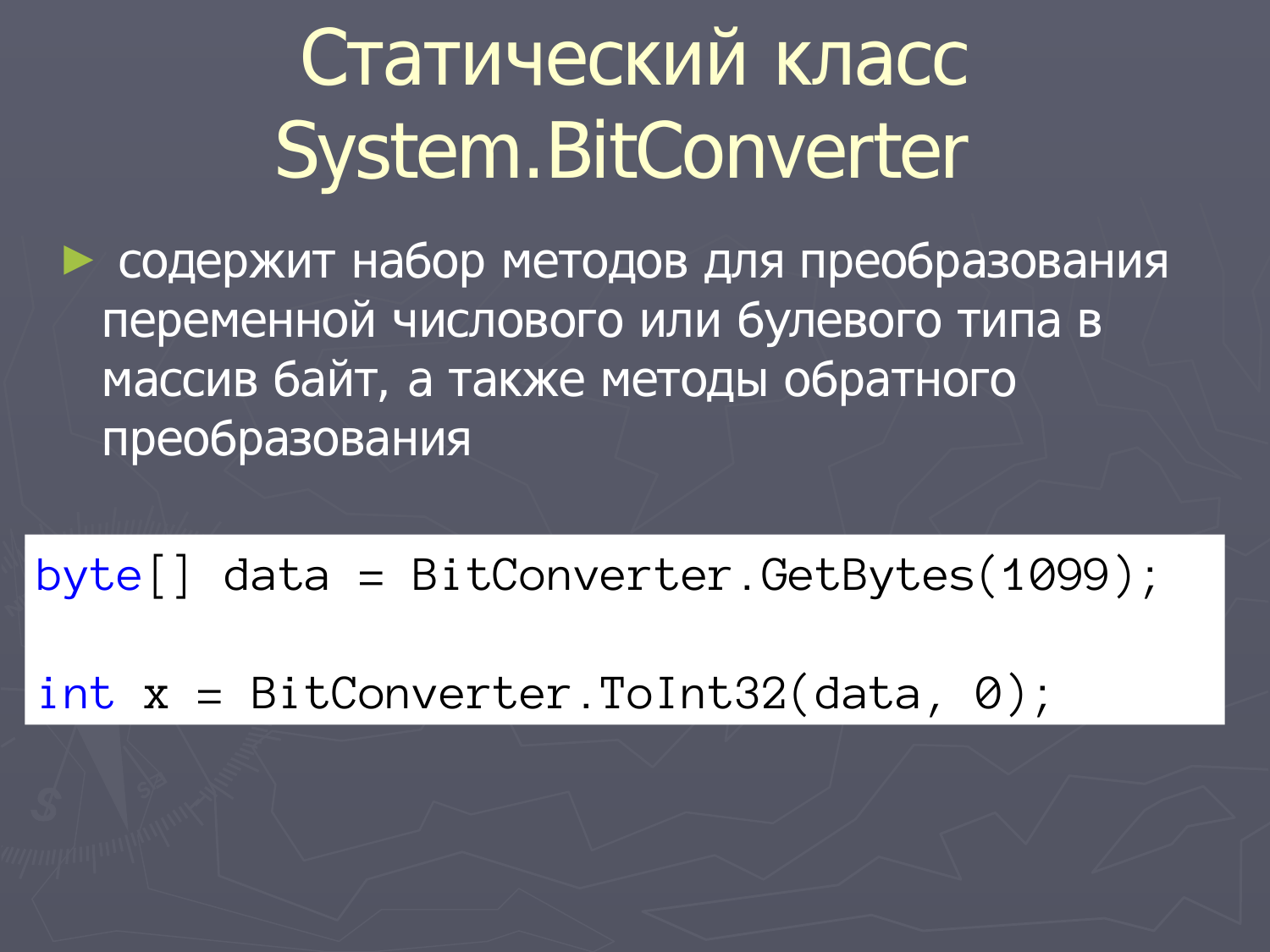

# Статический класс System.BitConverter
 содержит набор методов для преобразования переменной числового или булевого типа в массив байт, а также методы обратного преобразования
byte[] data = BitConverter.GetBytes(1099);

int x = BitConverter.ToInt32(data, 0);